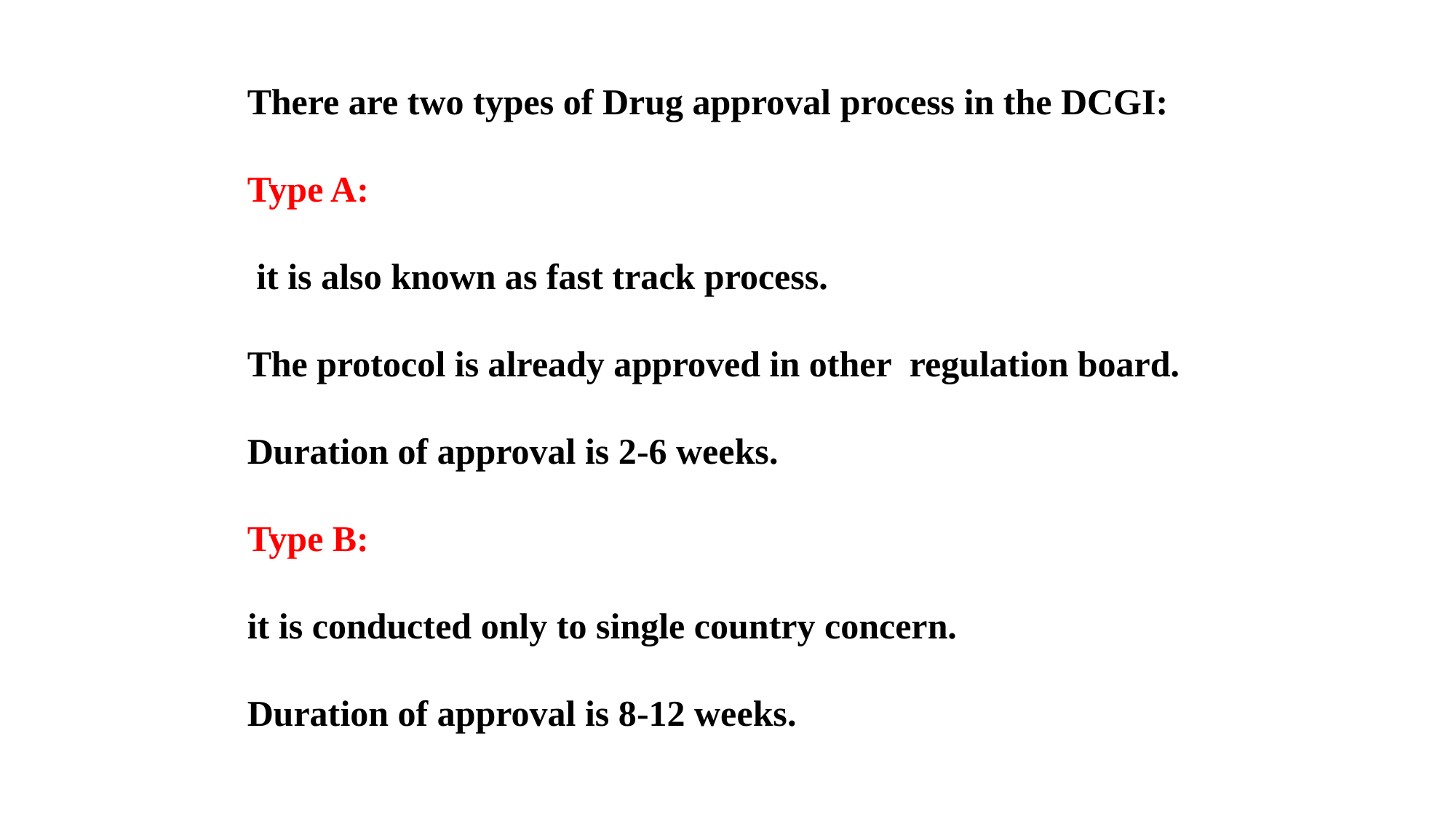

There are two types of Drug approval process in the DCGI:

Type A:

 it is also known as fast track process.

The protocol is already approved in other  regulation board.

Duration of approval is 2-6 weeks.

Type B:

it is conducted only to single country concern.

Duration of approval is 8-12 weeks.